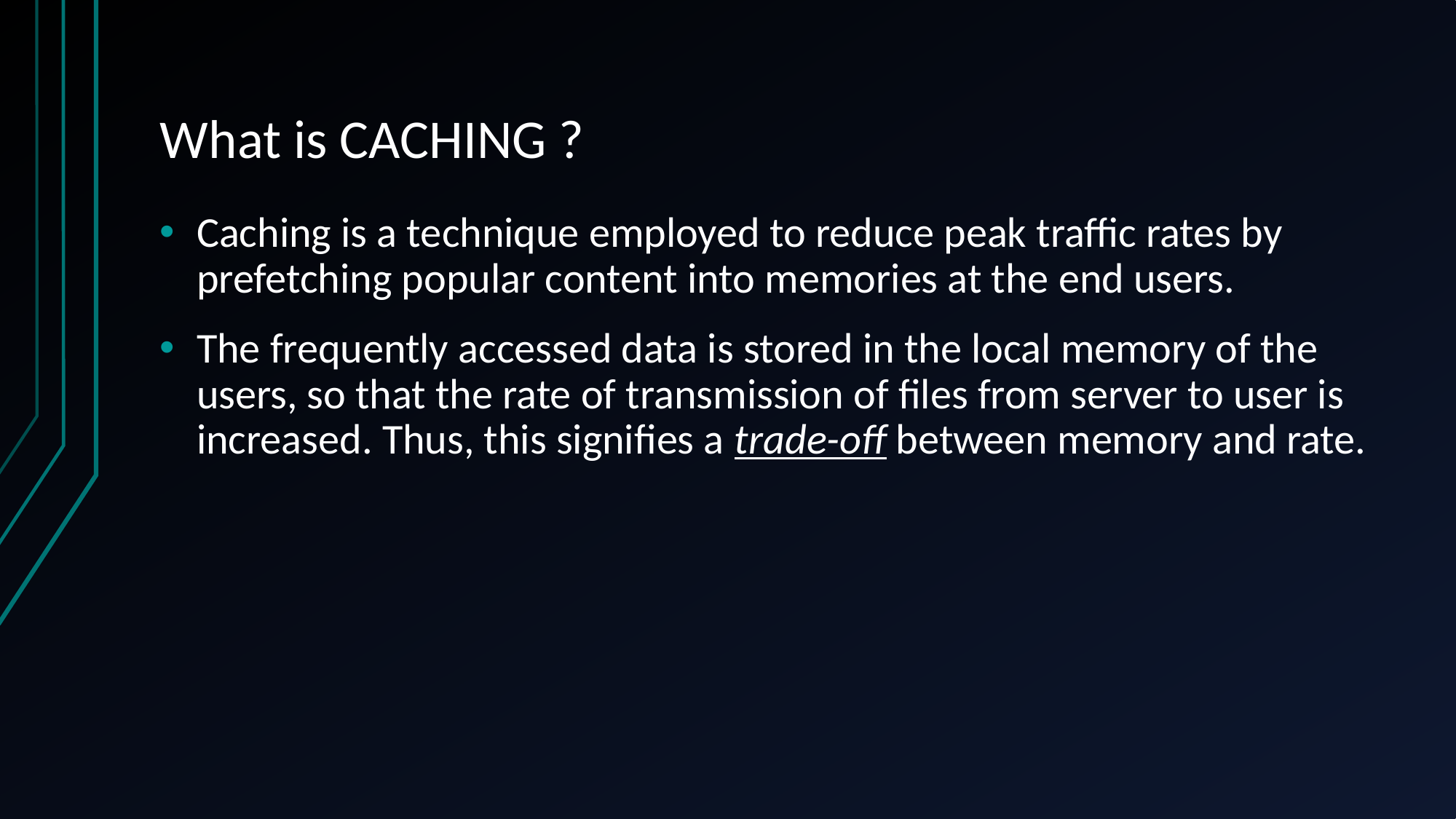

# What is CACHING ?
Caching is a technique employed to reduce peak traffic rates by prefetching popular content into memories at the end users.
The frequently accessed data is stored in the local memory of the users, so that the rate of transmission of files from server to user is increased. Thus, this signifies a trade-off between memory and rate.